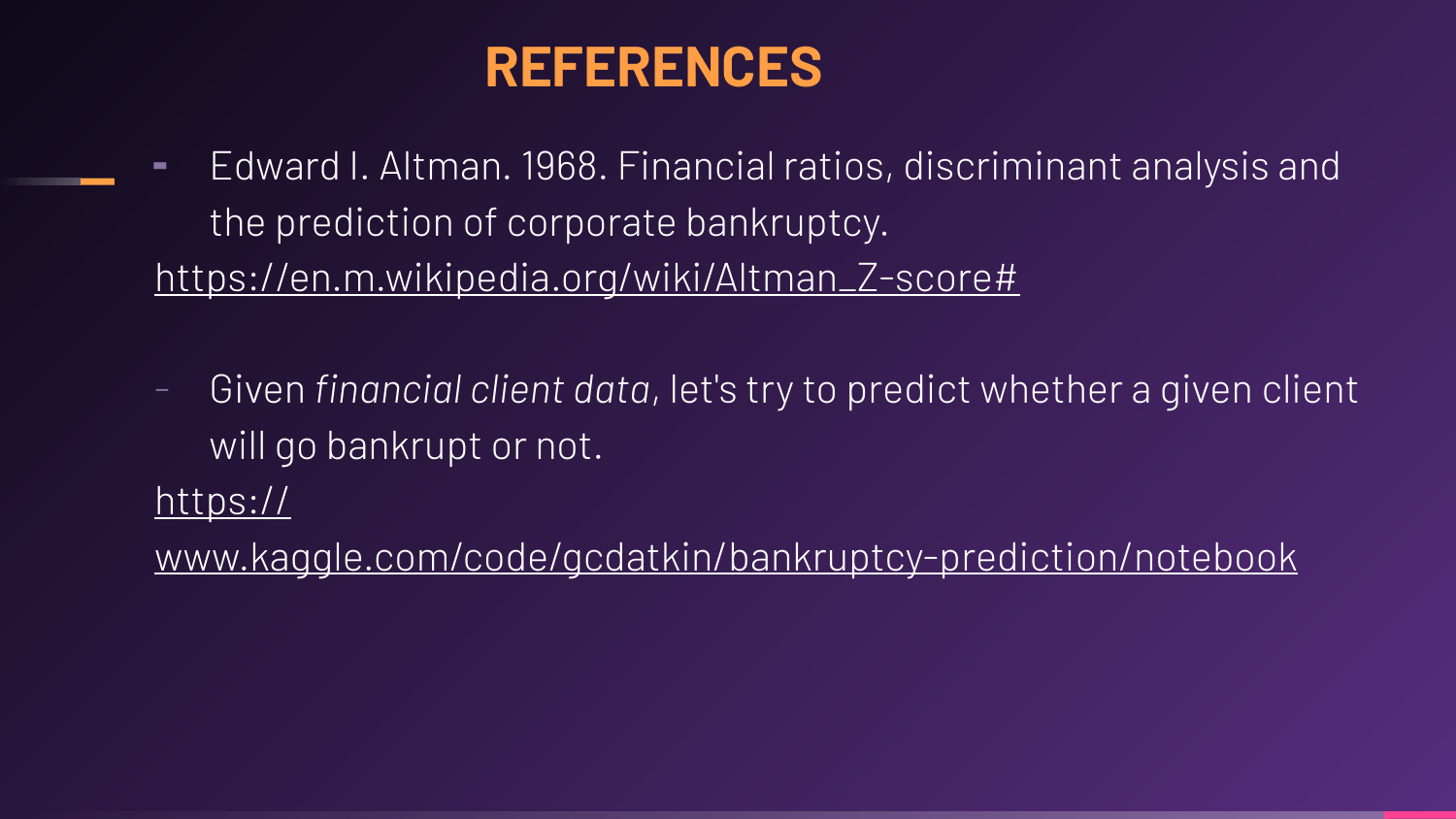

# REFERENCES
Edward I. Altman. 1968. Financial ratios, discriminant analysis and the prediction of corporate bankruptcy.
https://en.m.wikipedia.org/wiki/Altman_Z-score#

Given financial client data, let's try to predict whether a given client will go bankrupt or not.
https://www.kaggle.com/code/gcdatkin/bankruptcy-prediction/notebook